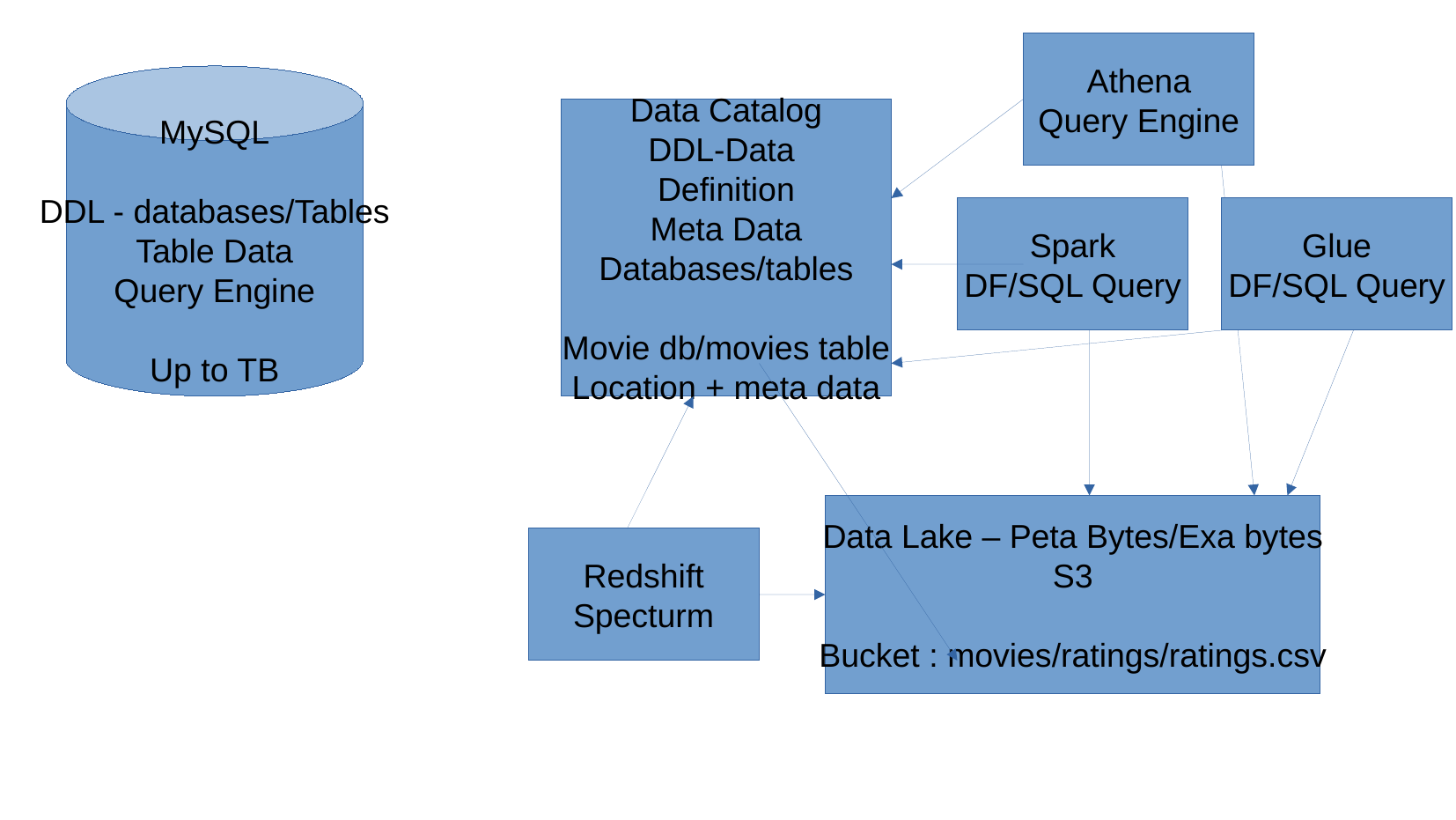

Athena
Query Engine
MySQL

DDL - databases/Tables
Table Data
Query Engine

Up to TB
Data Catalog
DDL-Data
Definition
Meta Data
Databases/tables

Movie db/movies table
Location + meta data

Spark
DF/SQL Query
Glue
DF/SQL Query

Data Lake – Peta Bytes/Exa bytes
S3

Bucket : movies/ratings/ratings.csv
Redshift
Specturm